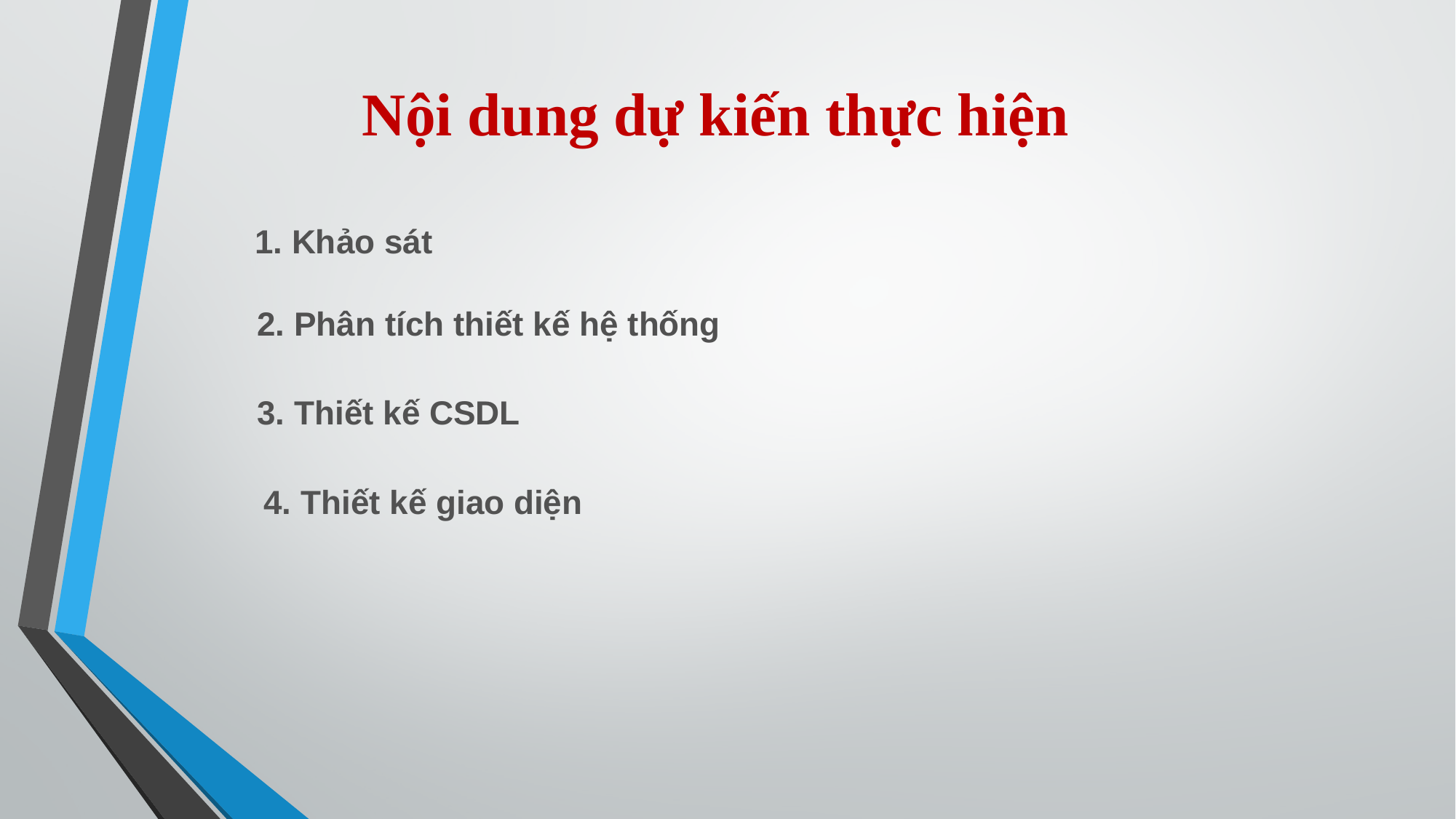

Nội dung dự kiến thực hiện
1. Khảo sát
2. Phân tích thiết kế hệ thống
3. Thiết kế CSDL
4. Thiết kế giao diện